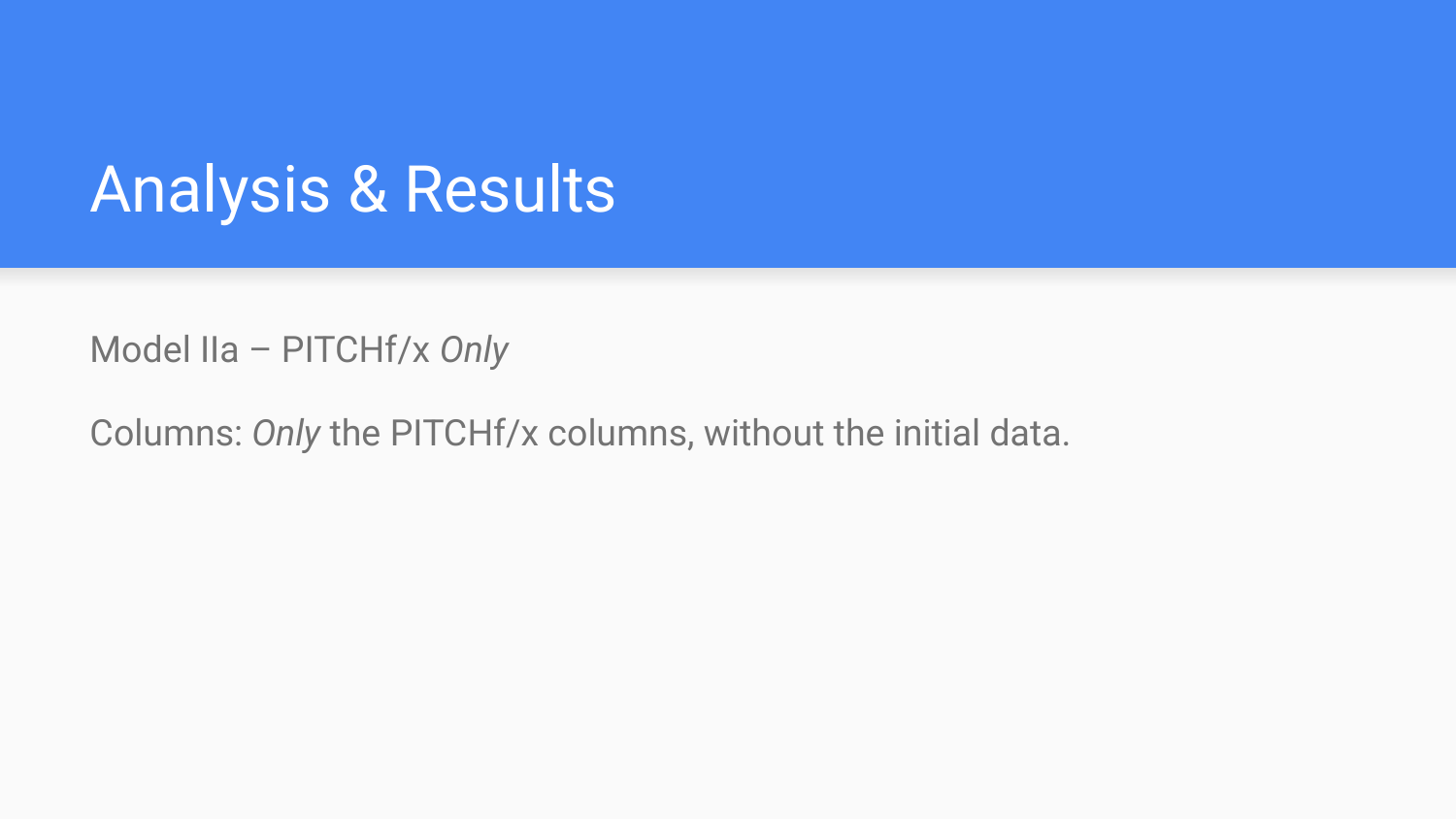

# Analysis & Results
Model IIa – PITCHf/x Only
Columns: Only the PITCHf/x columns, without the initial data.